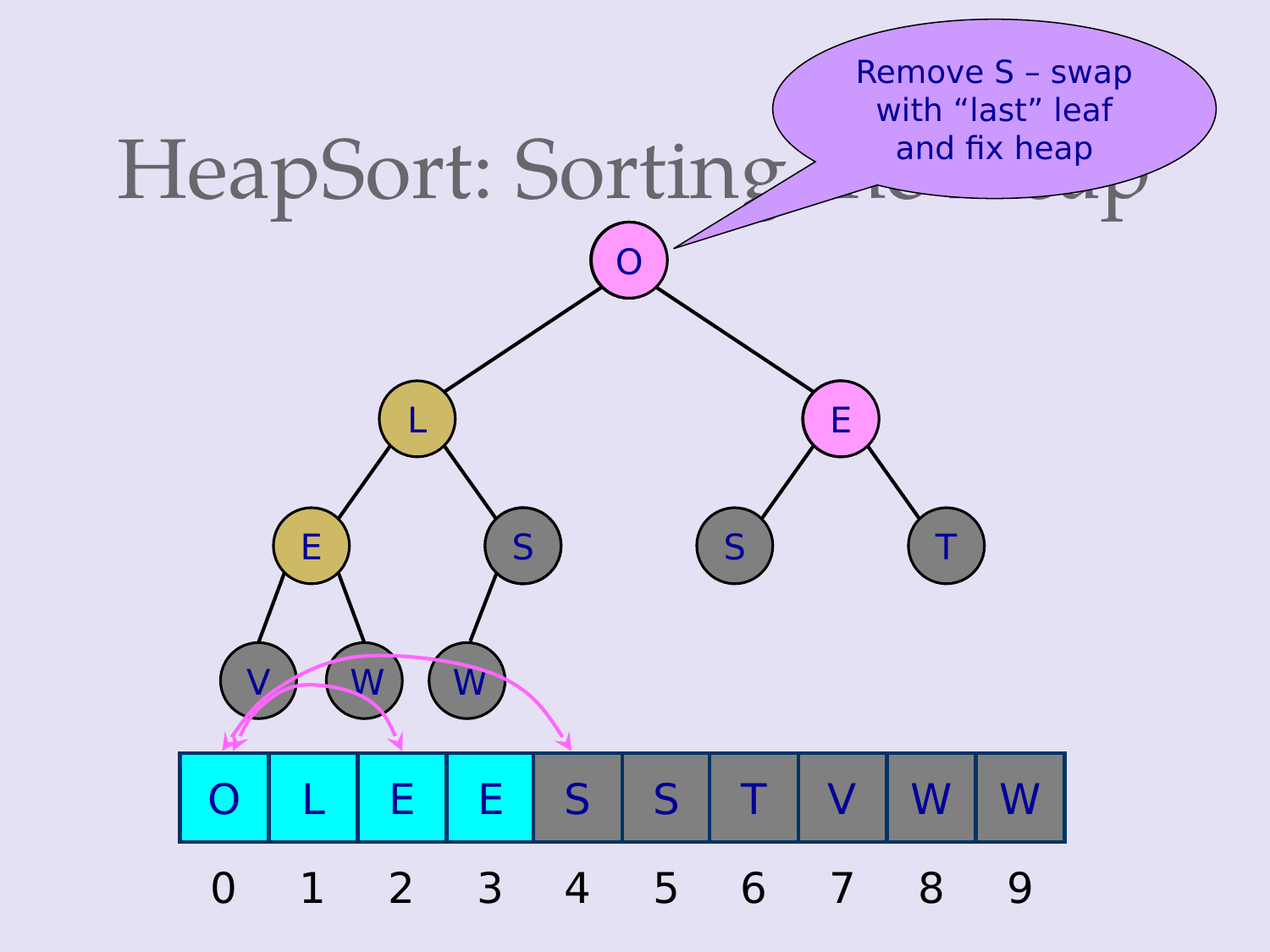

# HeapSort: Sorting the Heap
Remove S – swap with “last” leaf and fix heap
S
L
O
E
E
S
T
V
W
W
E
O
E
S

S
L
O
E
E
S
T
V
W
W
0
1
2
3
4
5
6
7
8
9
E
O
E
S